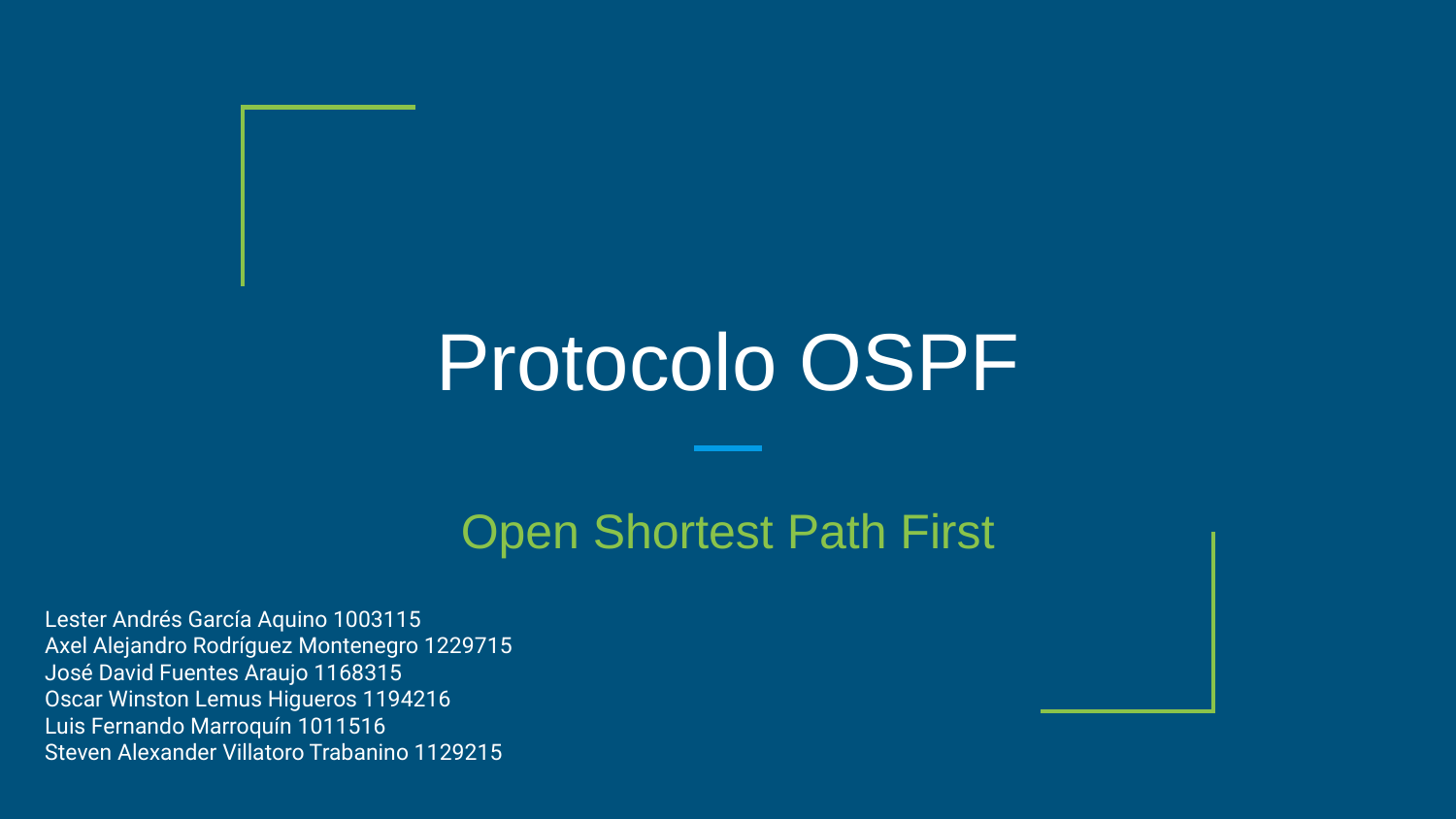

# Protocolo OSPF
Open Shortest Path First
Lester Andrés García Aquino 1003115
Axel Alejandro Rodríguez Montenegro 1229715
José David Fuentes Araujo 1168315
Oscar Winston Lemus Higueros 1194216
Luis Fernando Marroquín 1011516
Steven Alexander Villatoro Trabanino 1129215